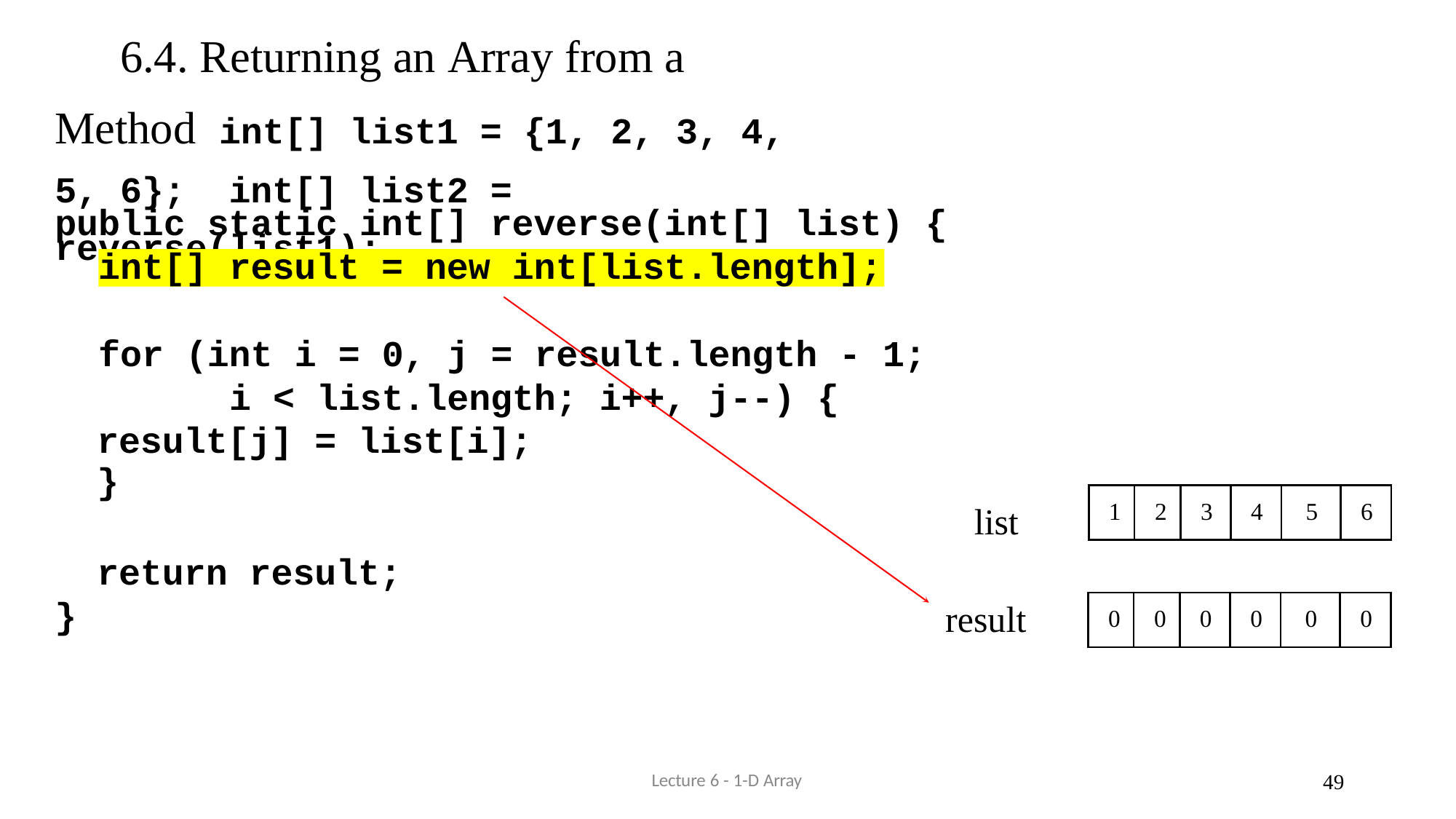

# 6.4. Returning an Array from a Method  int[] list1 = {1, 2, 3, 4, 5, 6};  int[] list2 = reverse(list1);
public static int[] reverse(int[] list) {
int[] result = new int[list.length];

for (int i = 0, j = result.length - 1;  i < list.length; i++, j--) {
result[j] = list[i];
}
list
return result;
| 1 | 2 | 3 | 4 | 5 | 6 |
| --- | --- | --- | --- | --- | --- |
}
| 0 | 0 | 0 | 0 | 0 | 0 |
| --- | --- | --- | --- | --- | --- |
result
Lecture 6 - 1-D Array
49